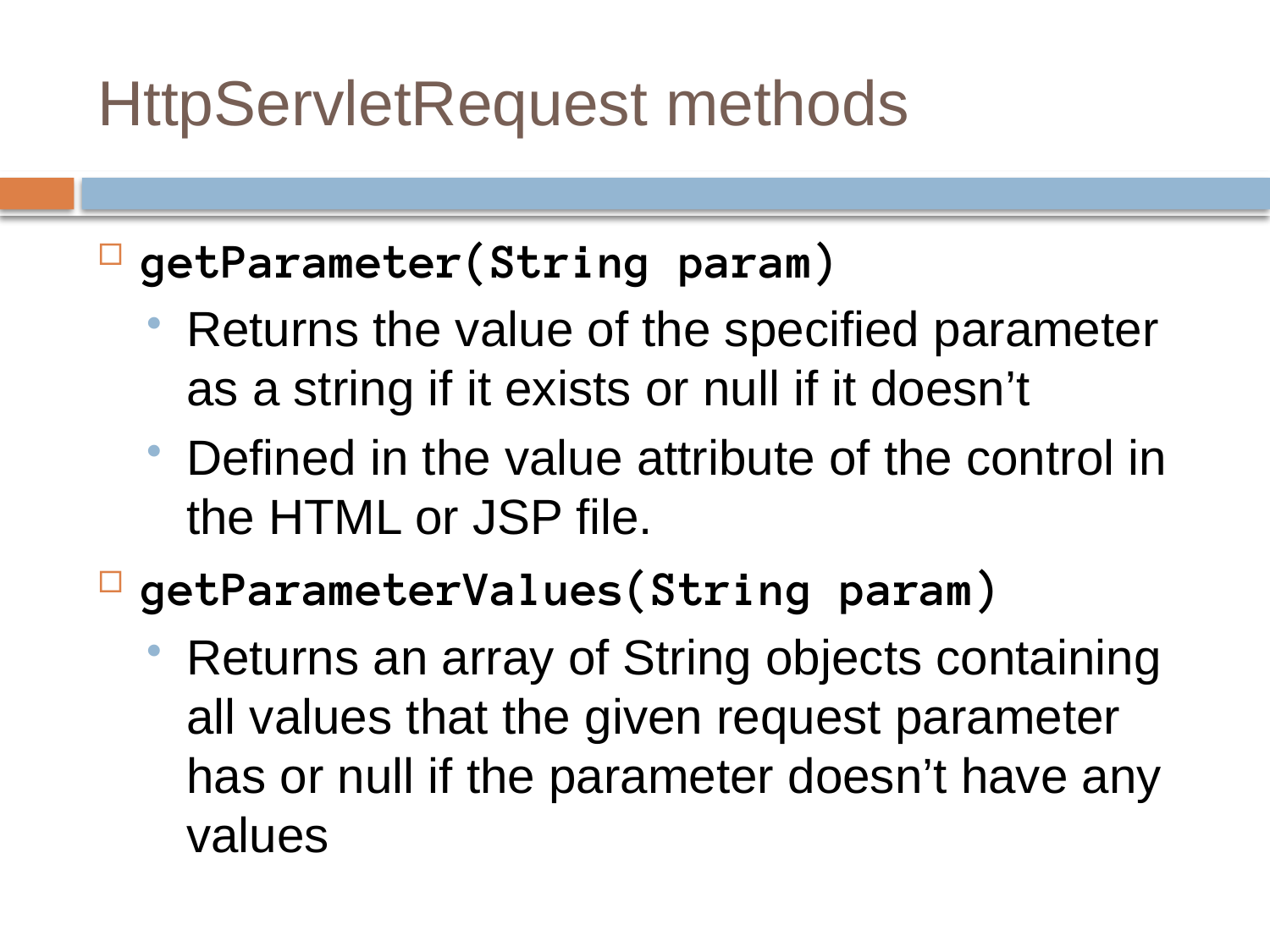

# HttpServletRequest methods
getParameter(String param)
Returns the value of the specified parameter as a string if it exists or null if it doesn’t
Defined in the value attribute of the control in the HTML or JSP file.
getParameterValues(String param)
Returns an array of String objects containing all values that the given request parameter has or null if the parameter doesn’t have any values